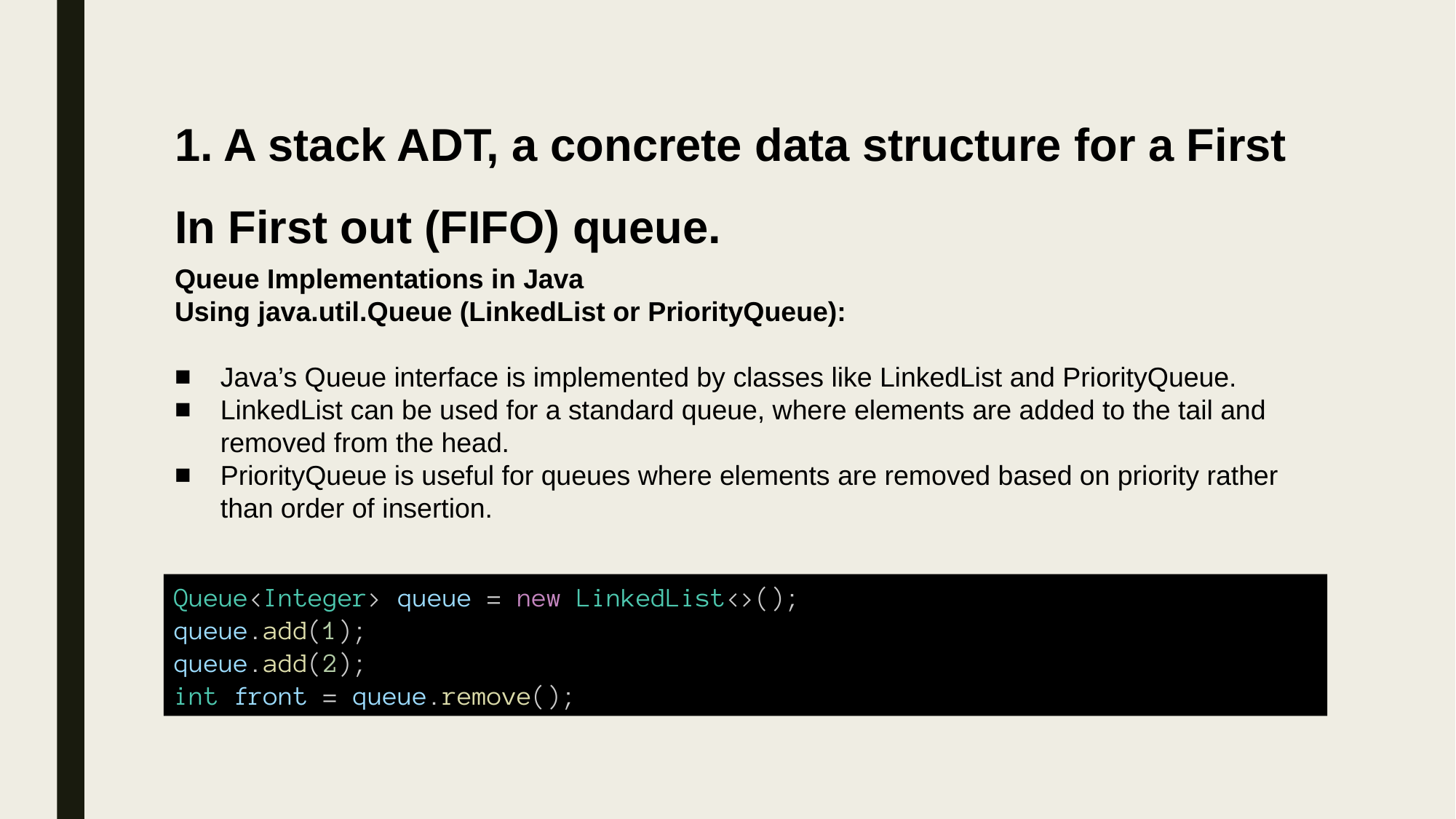

# 1. A stack ADT, a concrete data structure for a First In First out (FIFO) queue.
Queue Implementations in Java
Using java.util.Queue (LinkedList or PriorityQueue):

Java’s Queue interface is implemented by classes like LinkedList and PriorityQueue.
LinkedList can be used for a standard queue, where elements are added to the tail and removed from the head.
PriorityQueue is useful for queues where elements are removed based on priority rather than order of insertion.
Queue<Integer> queue = new LinkedList<>();
queue.add(1);
queue.add(2);
int front = queue.remove();